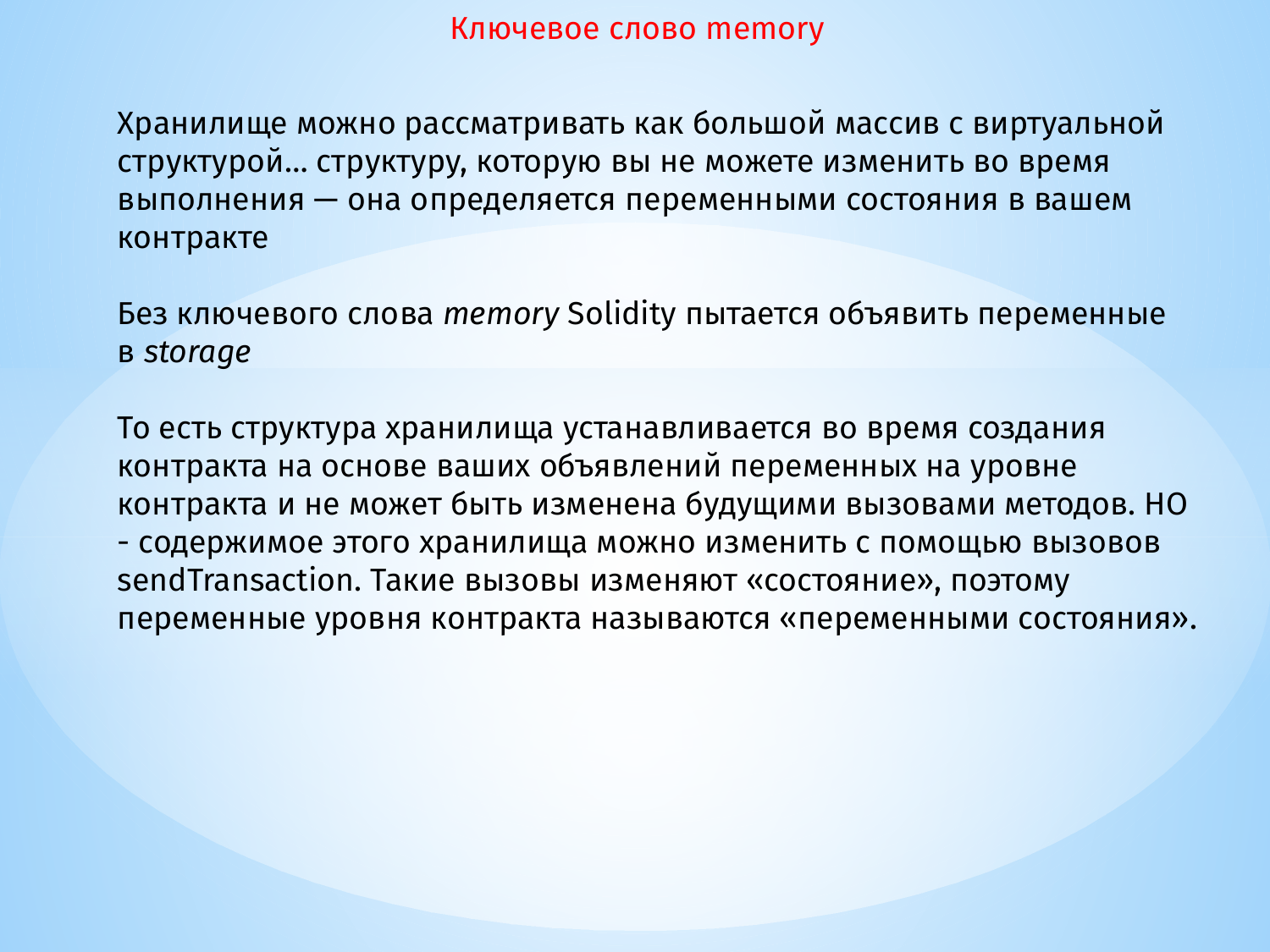

Ключевое слово memory
Хранилище можно рассматривать как большой массив с виртуальной структурой… структуру, которую вы не можете изменить во время выполнения — она определяется переменными состояния в вашем контракте

Без ключевого слова memory Solidity пытается объявить переменные в storage

То есть структура хранилища устанавливается во время создания контракта на основе ваших объявлений переменных на уровне контракта и не может быть изменена будущими вызовами методов. НО - содержимое этого хранилища можно изменить с помощью вызовов sendTransaction. Такие вызовы изменяют «состояние», поэтому переменные уровня контракта называются «переменными состояния».